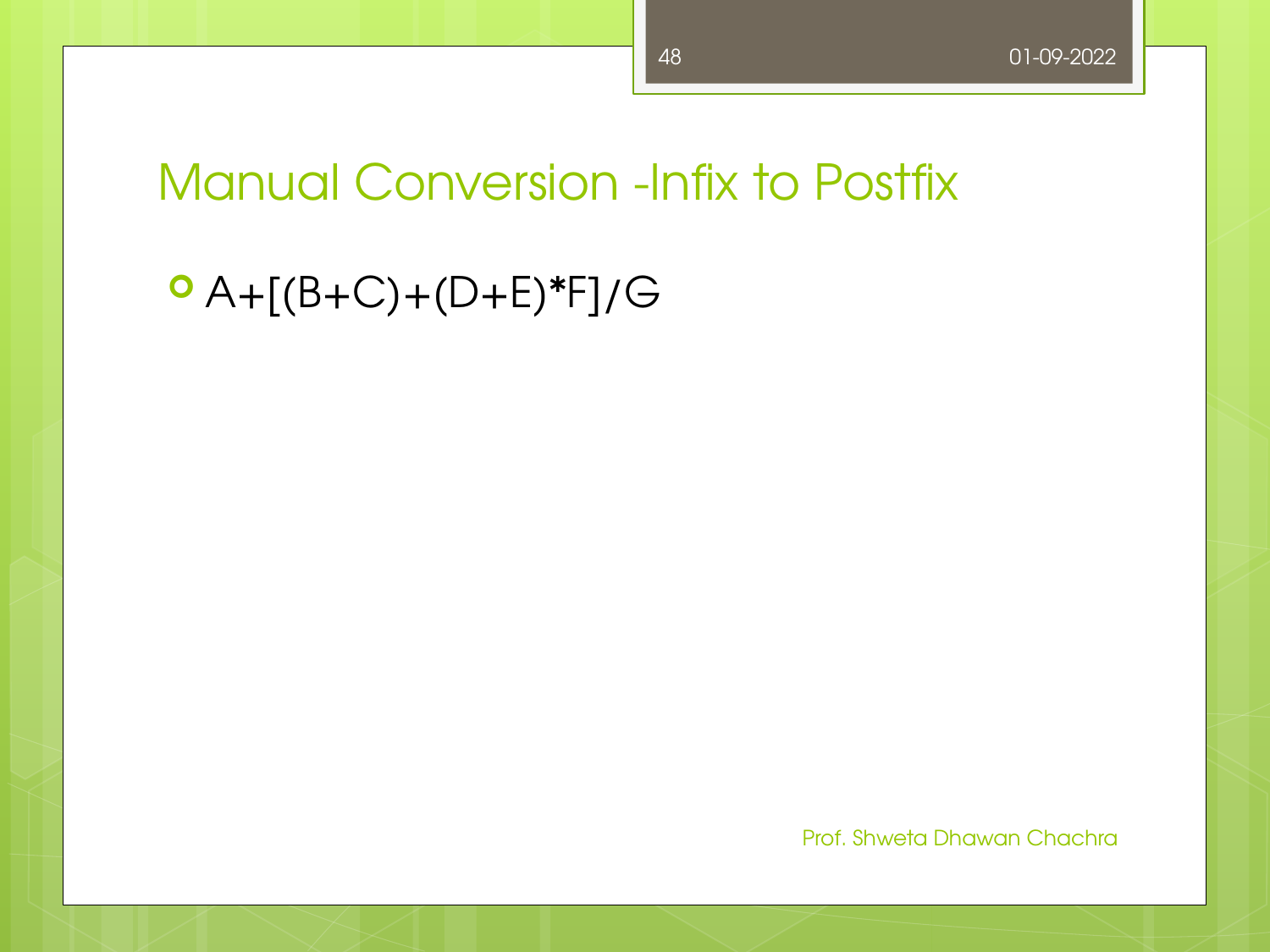

48
01-09-2022
# Manual Conversion -Infix to Postfix
A+[(B+C)+(D+E)*F]/G

Prof. Shweta Dhawan Chachra